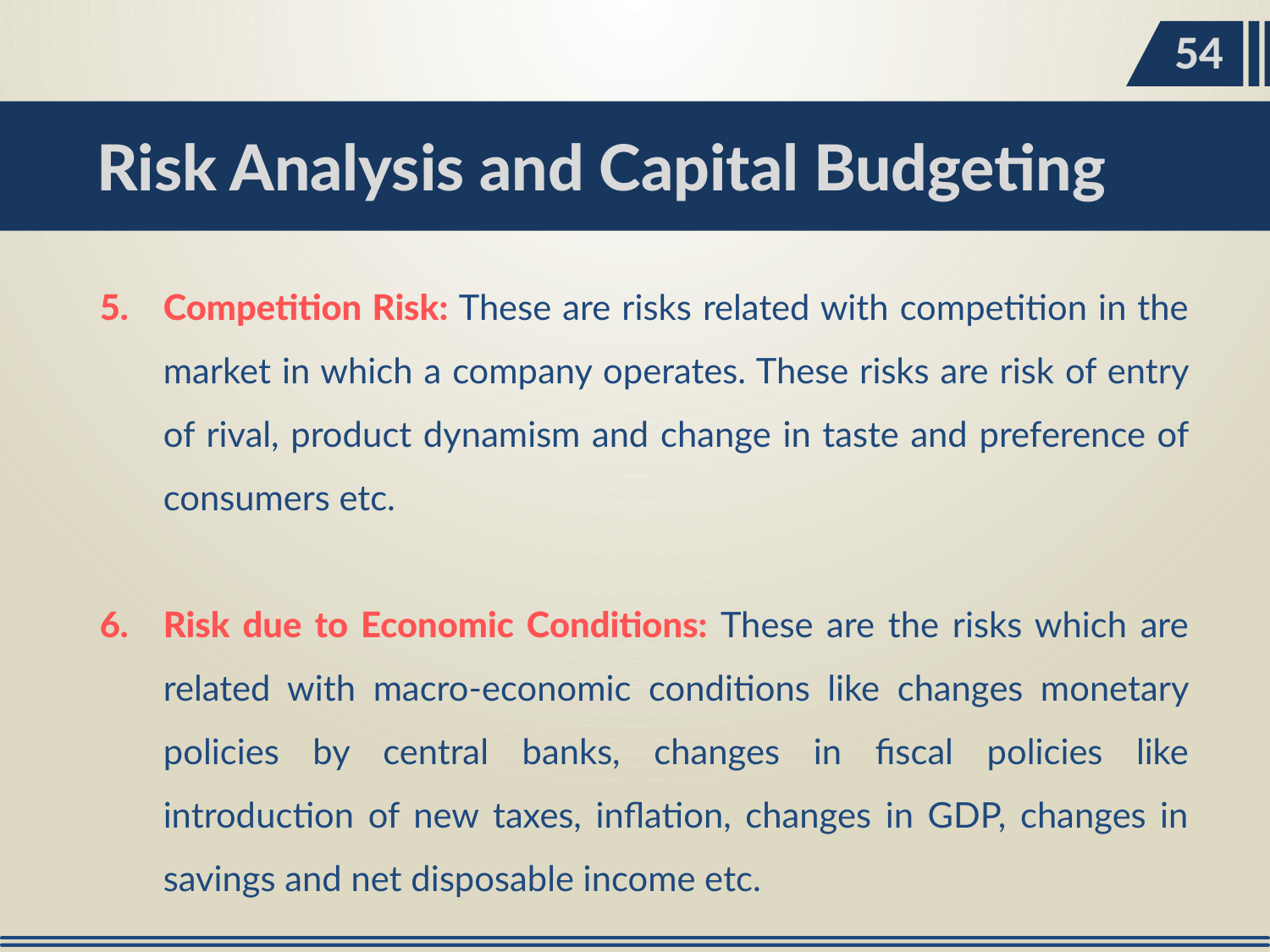

54
Risk Analysis and Capital Budgeting
Competition Risk: These are risks related with competition in the market in which a company operates. These risks are risk of entry of rival, product dynamism and change in taste and preference of consumers etc.

Risk due to Economic Conditions: These are the risks which are related with macro-economic conditions like changes monetary policies by central banks, changes in fiscal policies like introduction of new taxes, inflation, changes in GDP, changes in savings and net disposable income etc.